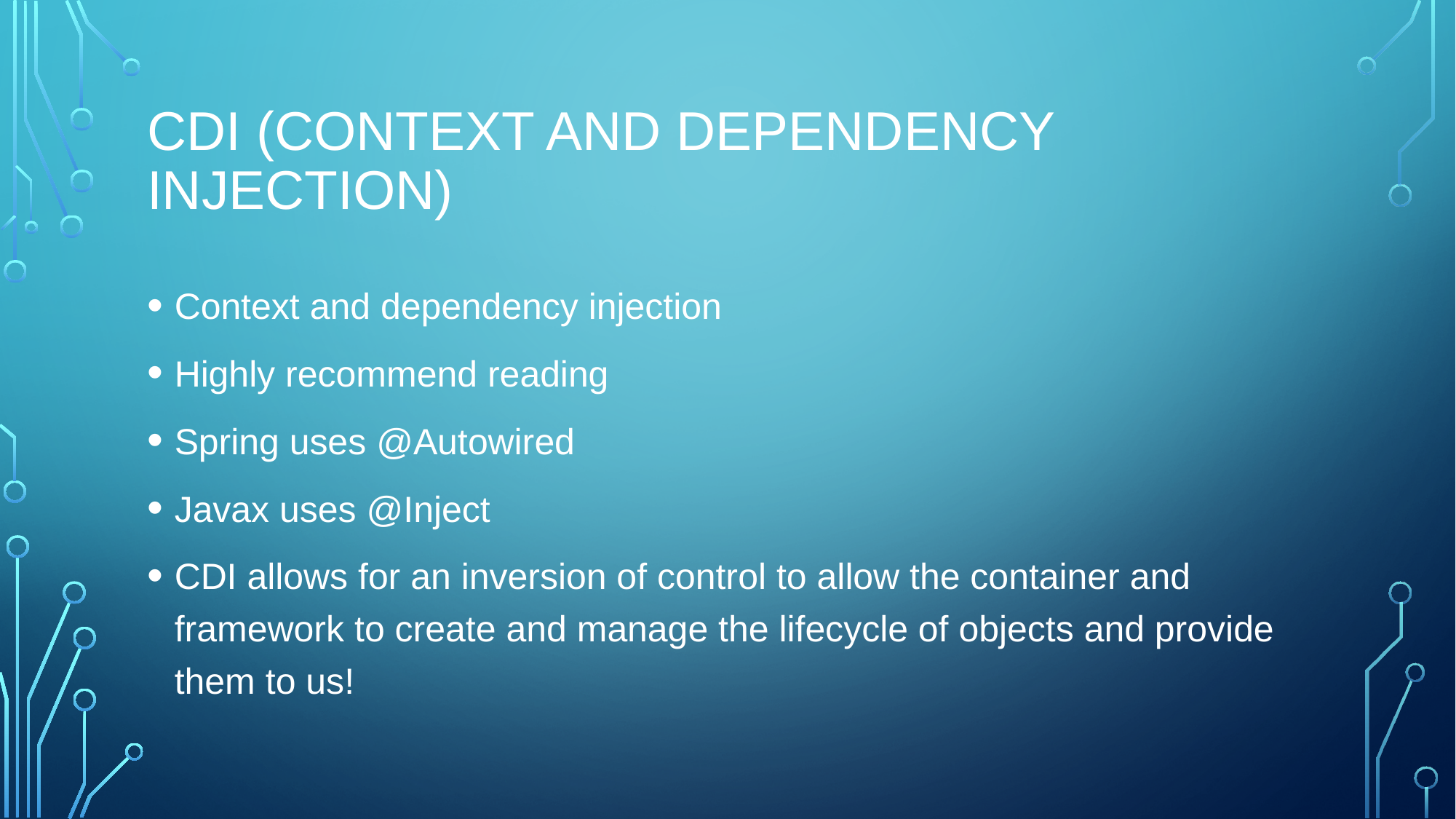

# Cdi (Context and dependency injection)
Context and dependency injection
Highly recommend reading
Spring uses @Autowired
Javax uses @Inject
CDI allows for an inversion of control to allow the container and framework to create and manage the lifecycle of objects and provide them to us!